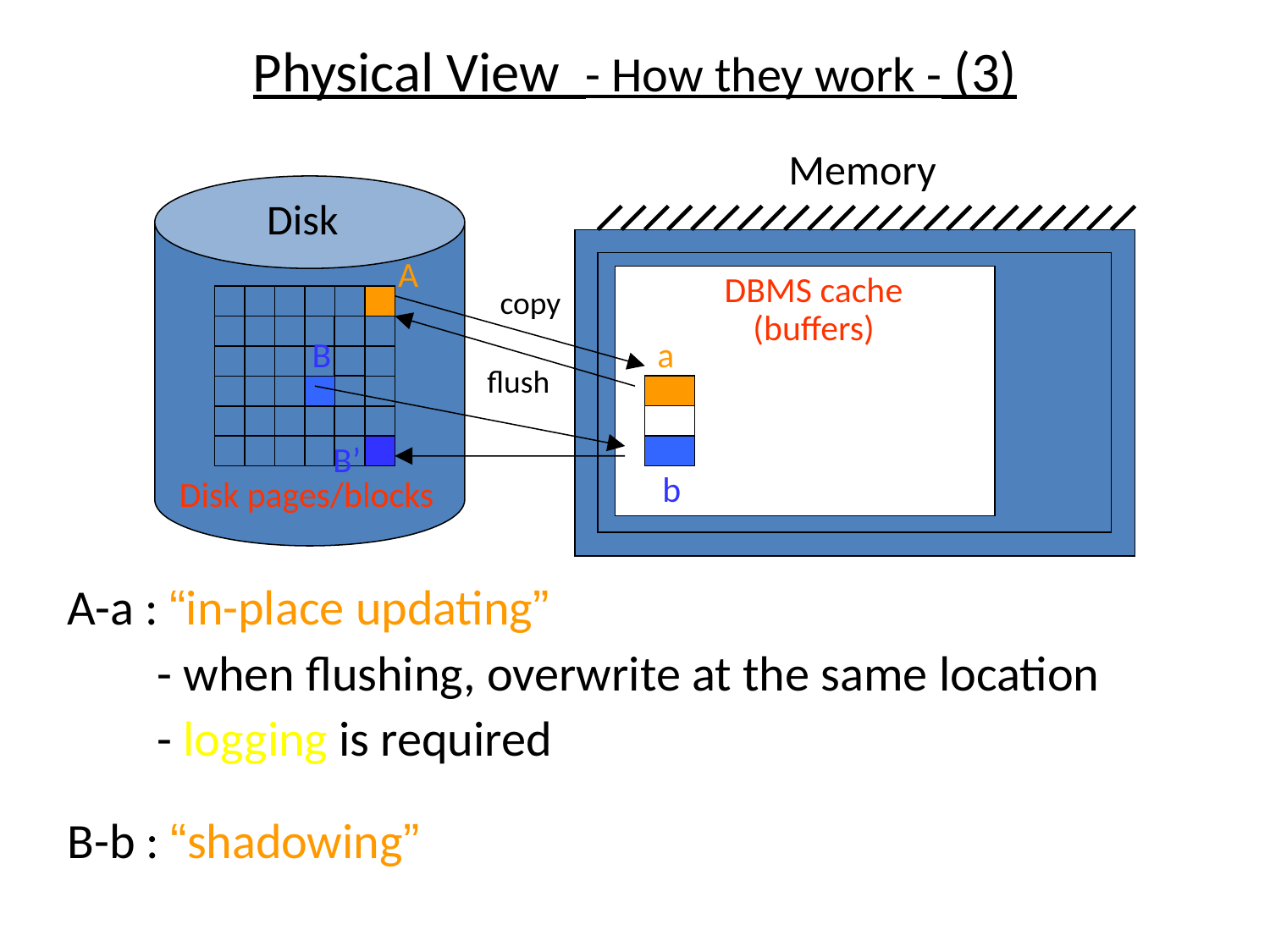

# Physical View  - How they work - (3)
Memory

Disk

A

DBMS cache
(buffers)
copy

B
a

flush

B’

b
Disk pages/blocks
A-a : “in-place updating”
        - when flushing, overwrite at the same location
        - logging is required
B-b : “shadowing”